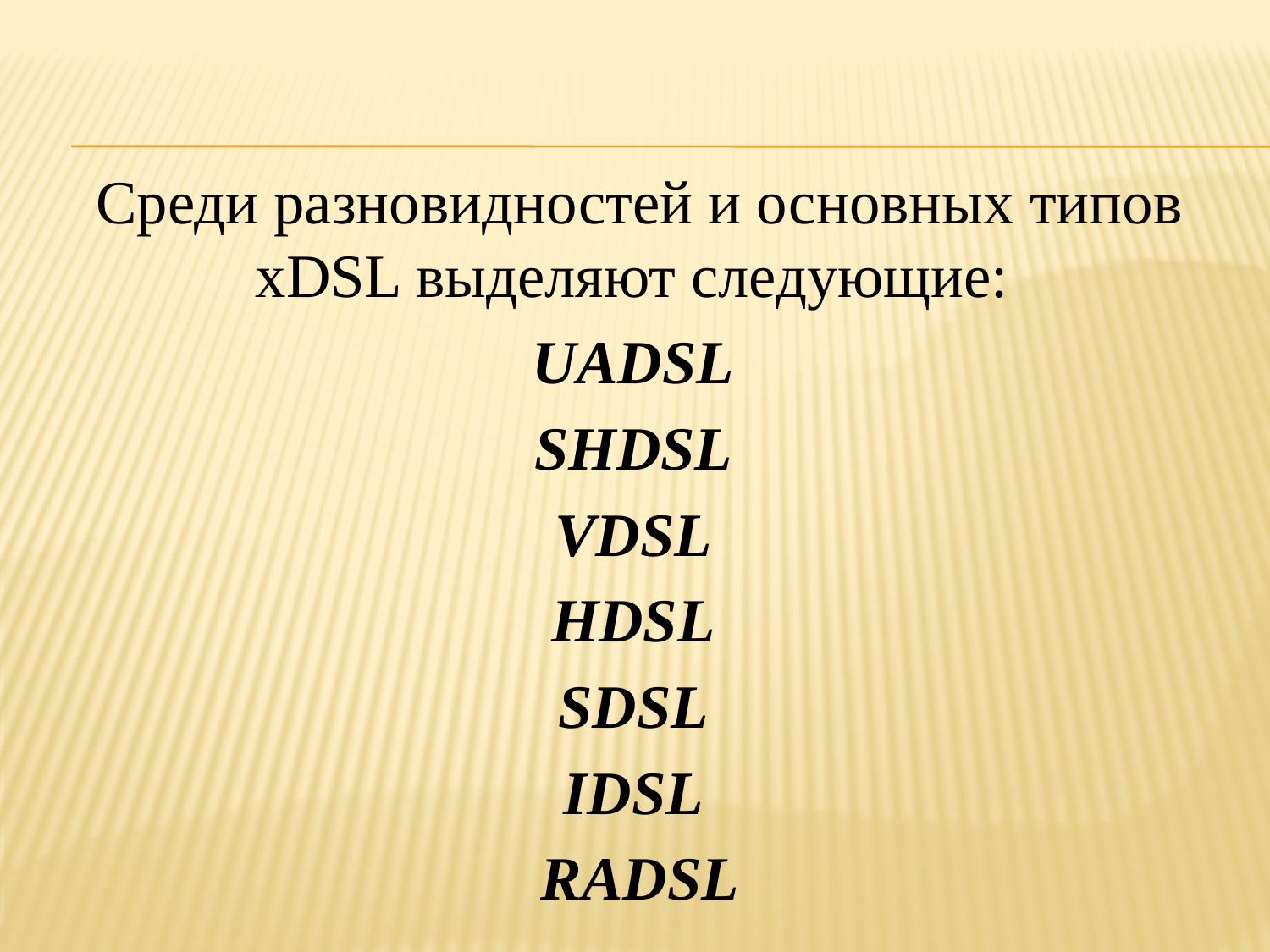

Среди разновидностей и основных типов xDSL выделяют следующие:
UADSL
SHDSL
VDSL
HDSL
SDSL
IDSL
RADSL